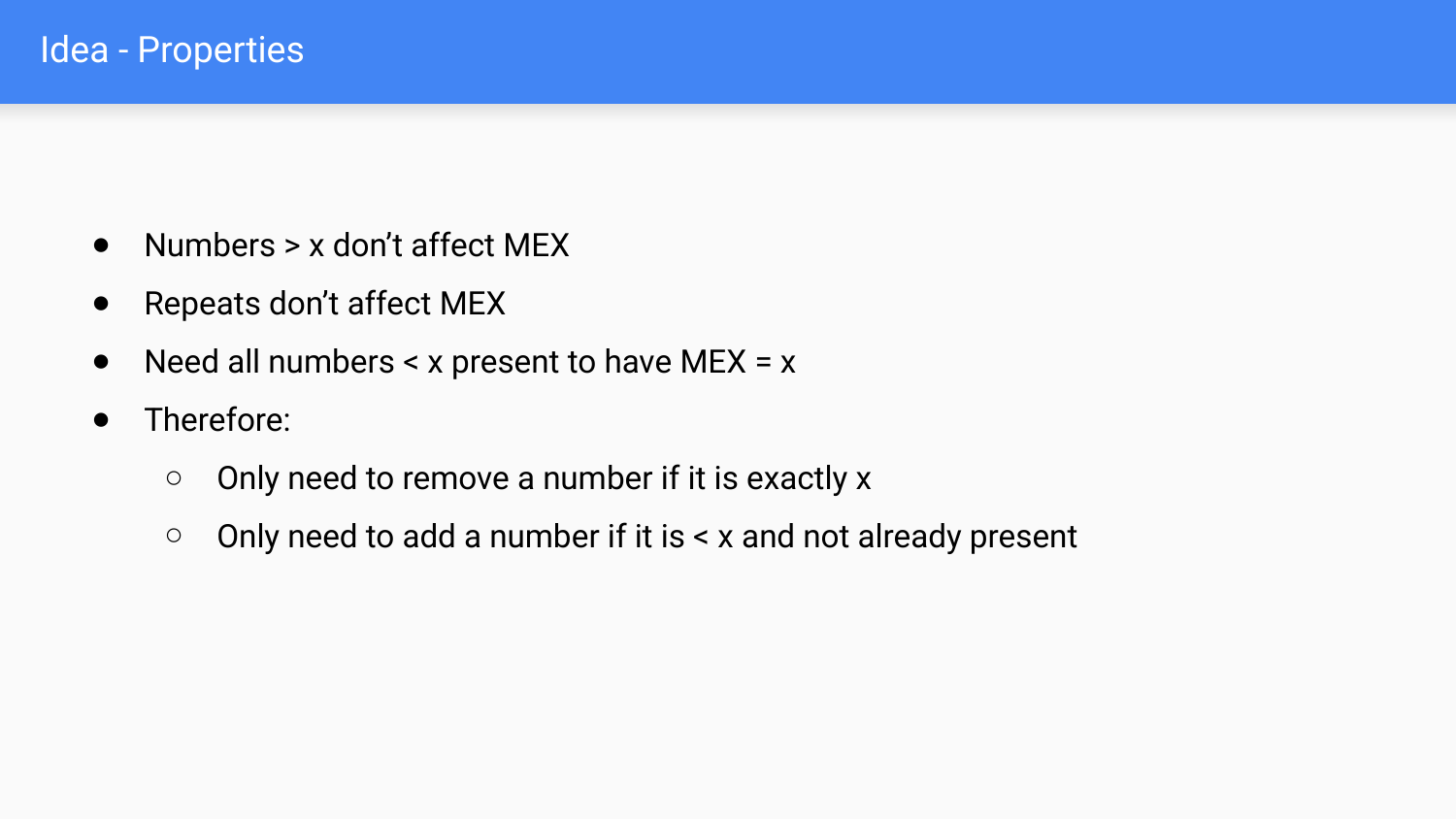

# Idea - Properties

Numbers > x don’t affect MEX
Repeats don’t affect MEX
Need all numbers < x present to have MEX = x
Therefore:
Only need to remove a number if it is exactly x
Only need to add a number if it is < x and not already present